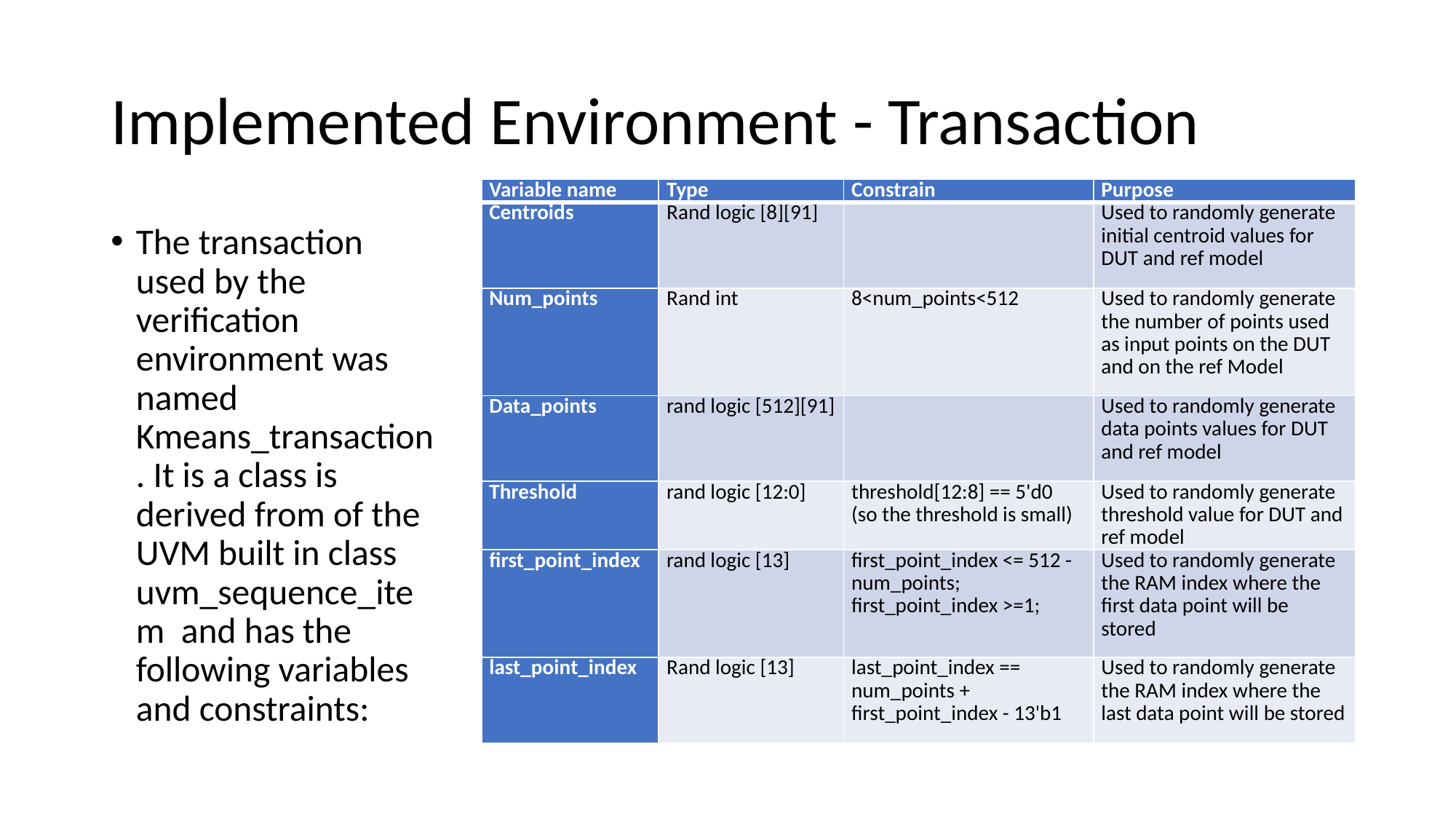

# Implemented Environment - Transaction
| Variable name | Type | Constrain | Purpose |
| --- | --- | --- | --- |
| Centroids | Rand logic [8][91] |  | Used to randomly generate initial centroid values for DUT and ref model |
| Num\_points | Rand int | 8<num\_points<512 | Used to randomly generate the number of points used as input points on the DUT and on the ref Model |
| Data\_points | rand logic [512][91] |  | Used to randomly generate data points values for DUT and ref model |
| Threshold | rand logic [12:0] | threshold[12:8] == 5'd0 (so the threshold is small) | Used to randomly generate threshold value for DUT and ref model |
| first\_point\_index | rand logic [13] | first\_point\_index <= 512 - num\_points; first\_point\_index >=1; | Used to randomly generate the RAM index where the first data point will be stored |
| last\_point\_index | Rand logic [13] | last\_point\_index == num\_points + first\_point\_index - 13'b1 | Used to randomly generate the RAM index where the last data point will be stored |
The transaction used by the verification environment was named Kmeans_transaction. It is a class is derived from of the UVM built in class uvm_sequence_item  and has the following variables and constraints: